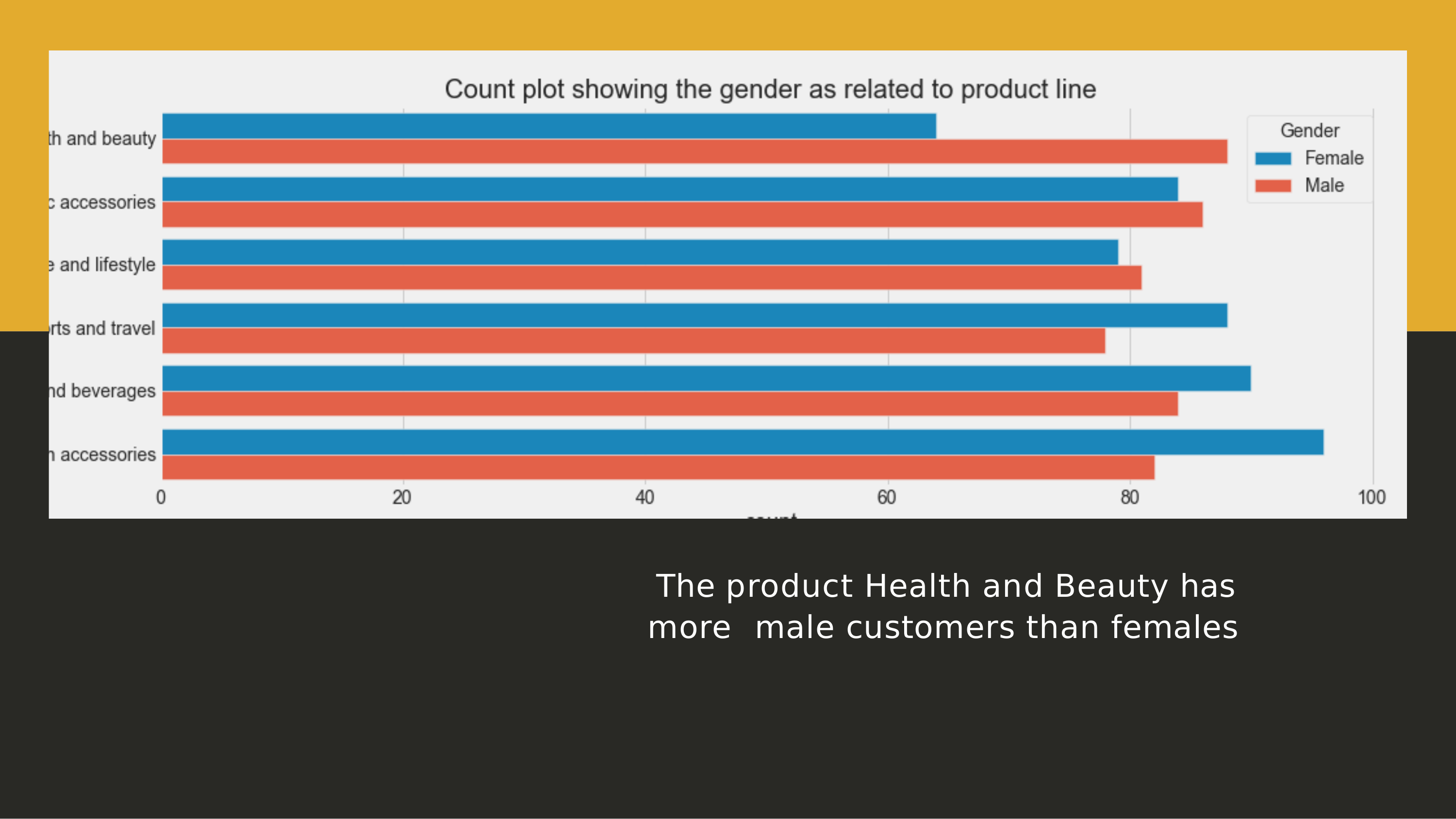

The product Health and Beauty has more  male customers than females